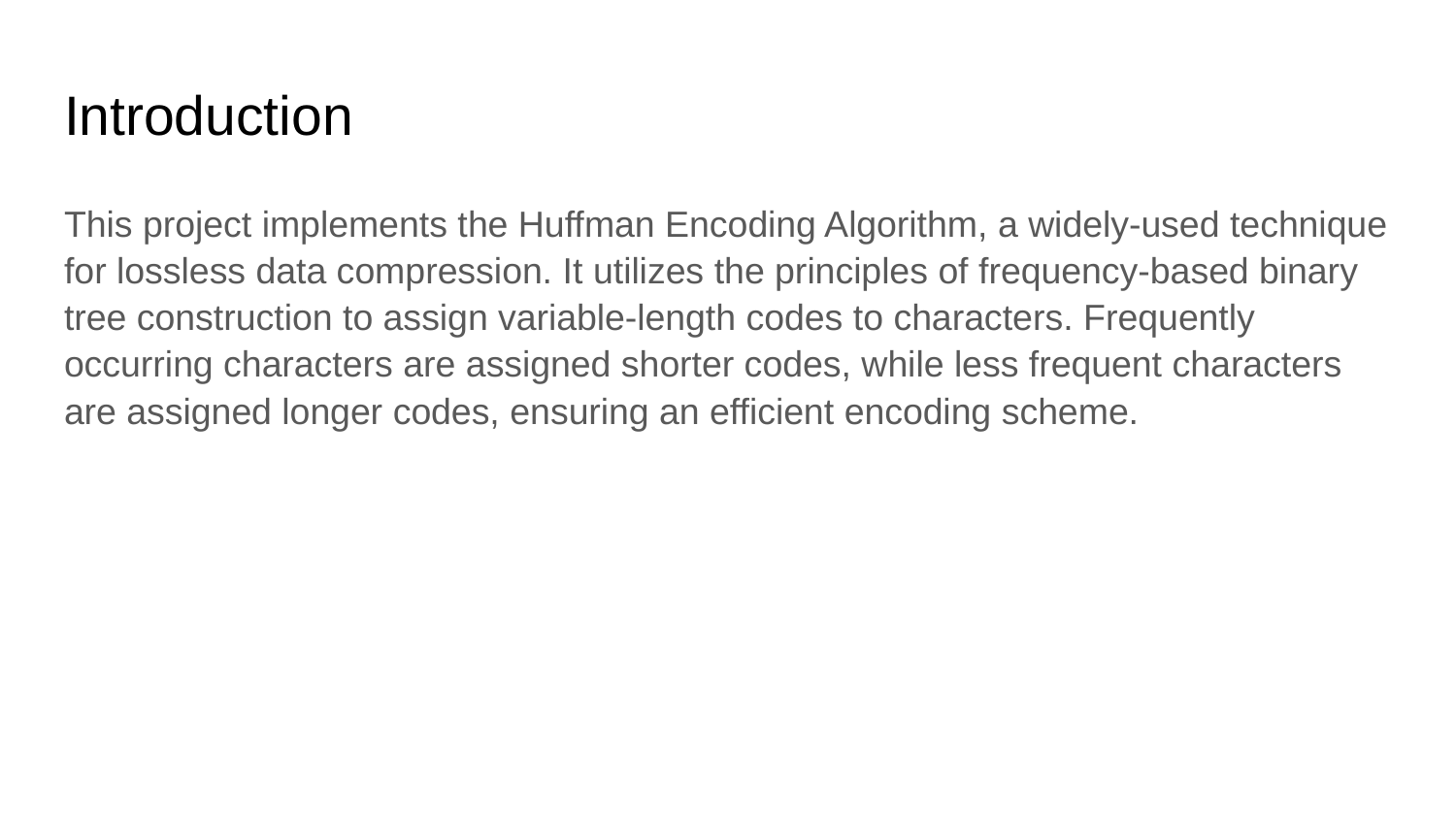

# Introduction
This project implements the Huffman Encoding Algorithm, a widely-used technique for lossless data compression. It utilizes the principles of frequency-based binary tree construction to assign variable-length codes to characters. Frequently occurring characters are assigned shorter codes, while less frequent characters are assigned longer codes, ensuring an efficient encoding scheme.